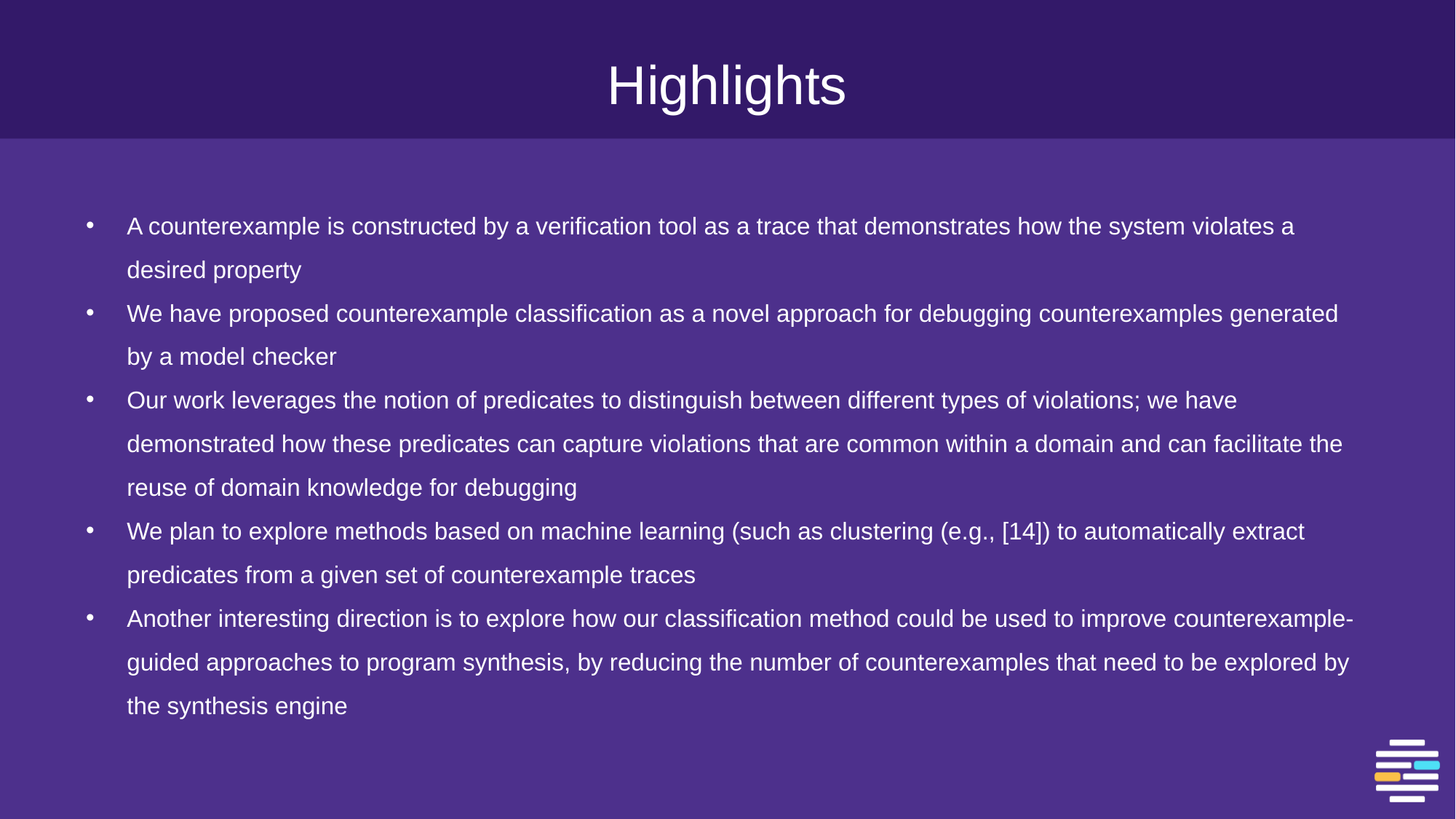

# Highlights
A counterexample is constructed by a verification tool as a trace that demonstrates how the system violates a desired property
We have proposed counterexample classification as a novel approach for debugging counterexamples generated by a model checker
Our work leverages the notion of predicates to distinguish between different types of violations; we have demonstrated how these predicates can capture violations that are common within a domain and can facilitate the reuse of domain knowledge for debugging
We plan to explore methods based on machine learning (such as clustering (e.g., [14]) to automatically extract predicates from a given set of counterexample traces
Another interesting direction is to explore how our classification method could be used to improve counterexample-guided approaches to program synthesis, by reducing the number of counterexamples that need to be explored by the synthesis engine